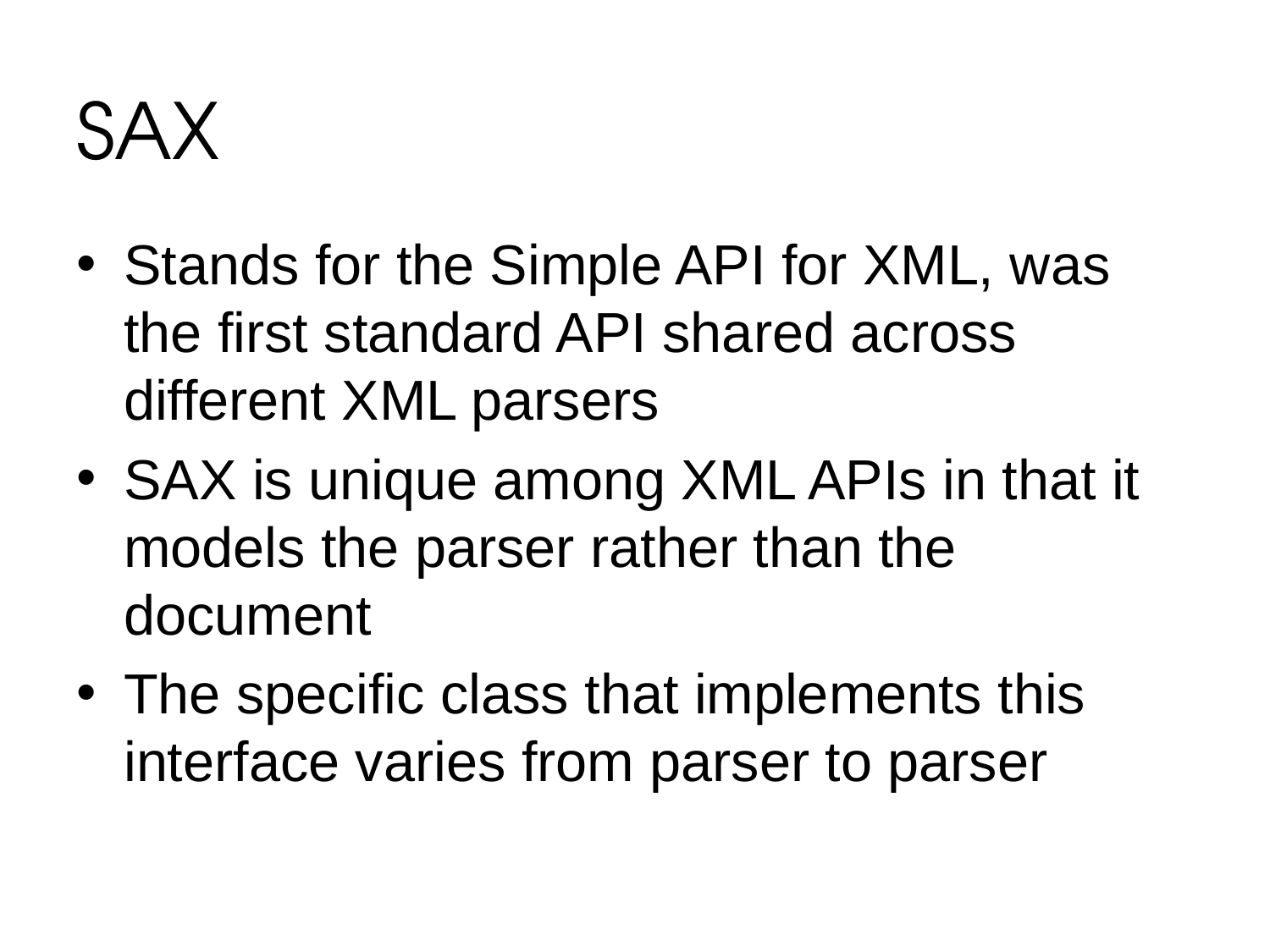

# SAX
Stands for the Simple API for XML, was the first standard API shared across different XML parsers
SAX is unique among XML APIs in that it models the parser rather than the document
The specific class that implements this interface varies from parser to parser